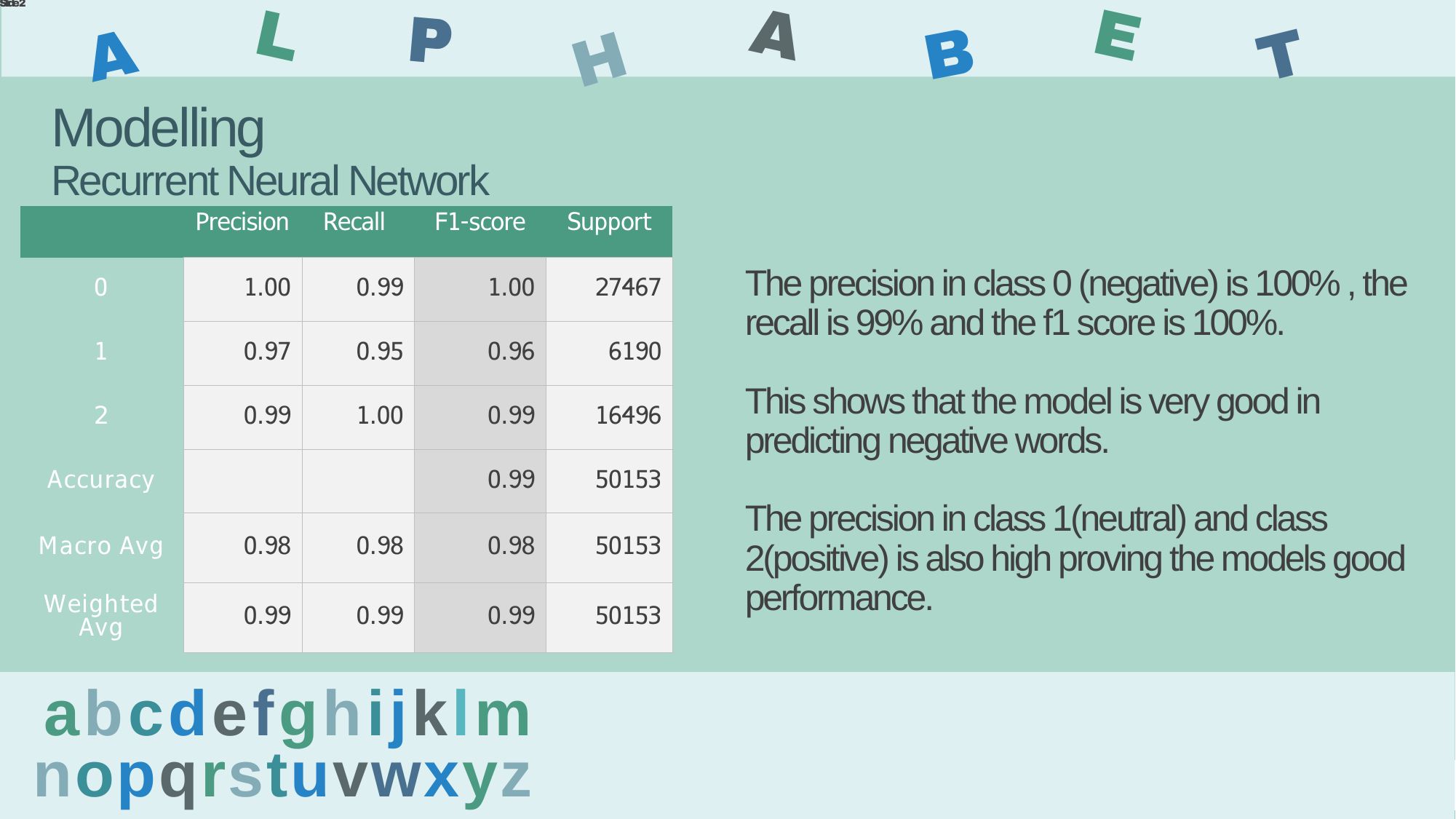

# Slide 2
Modelling
Recurrent Neural Network

|  | Precision | Recall | F1-score | Support |
| --- | --- | --- | --- | --- |
| 0 | 1.00 | 0.99 | 1.00 | 27467 |
| 1 | 0.97 | 0.95 | 0.96 | 6190 |
| 2 | 0.99 | 1.00 | 0.99 | 16496 |
| Accuracy |  |  | 0.99 | 50153 |
| Macro Avg | 0.98 | 0.98 | 0.98 | 50153 |
| Weighted Avg | 0.99 | 0.99 | 0.99 | 50153 |

The precision in class 0 (negative) is 100% , the recall is 99% and the f1 score is 100%.

This shows that the model is very good in predicting negative words.

The precision in class 1(neutral) and class 2(positive) is also high proving the models good performance.